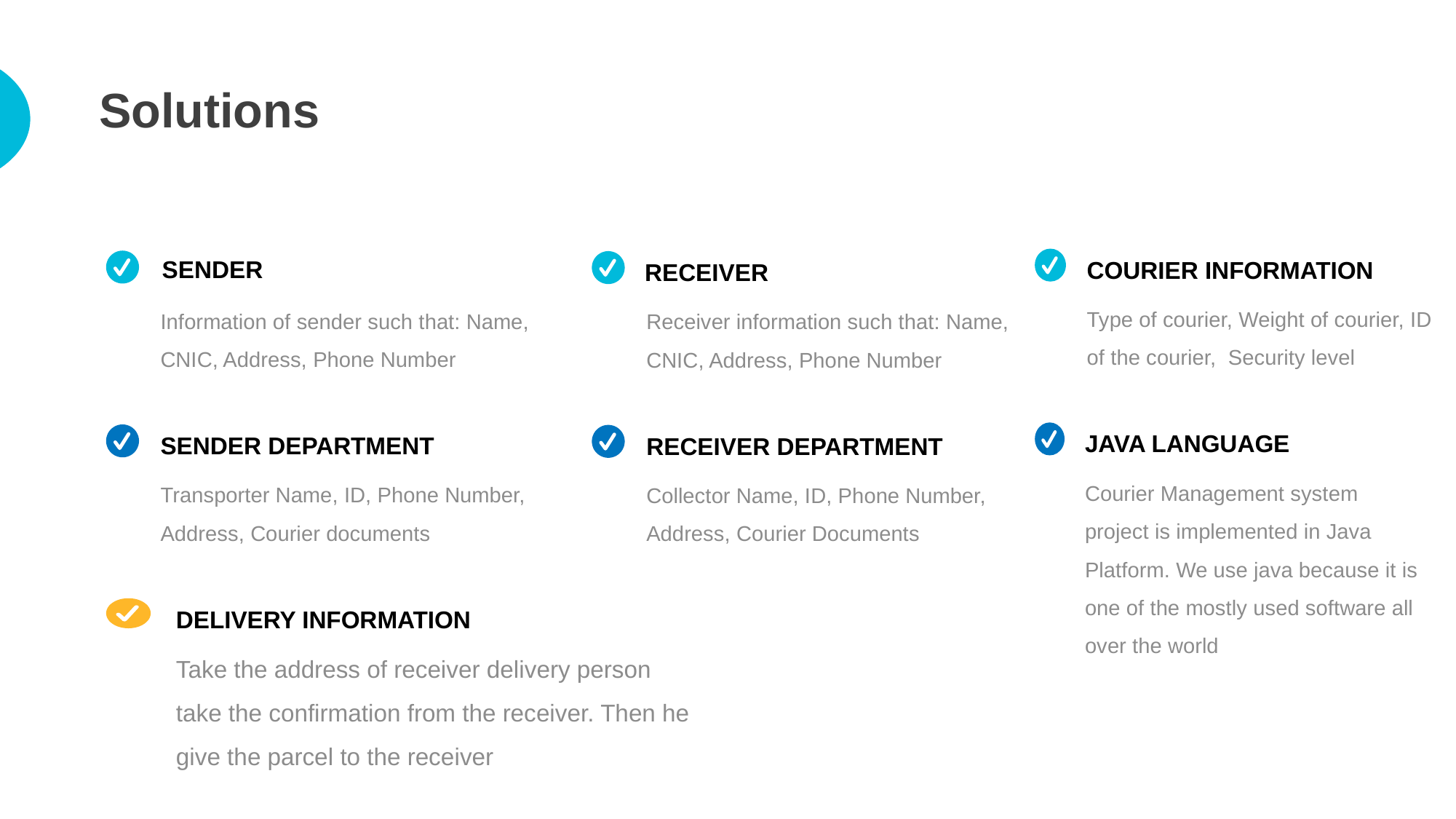

Solutions
SENDER

Information of sender such that: Name, CNIC, Address, Phone Number

COURIER INFORMATION
Type of courier, Weight of courier, ID of the courier,  Security level

RECEIVER
Receiver information such that: Name, CNIC, Address, Phone Number

JAVA LANGUAGE
Courier Management system project is implemented in Java Platform. We use java because it is one of the mostly used software all over the world

SENDER DEPARTMENT
Transporter Name, ID, Phone Number, Address, Courier documents

RECEIVER DEPARTMENT
Collector Name, ID, Phone Number, Address, Courier Documents

DELIVERY INFORMATION
Take the address of receiver delivery person take the confirmation from the receiver. Then he give the parcel to the receiver